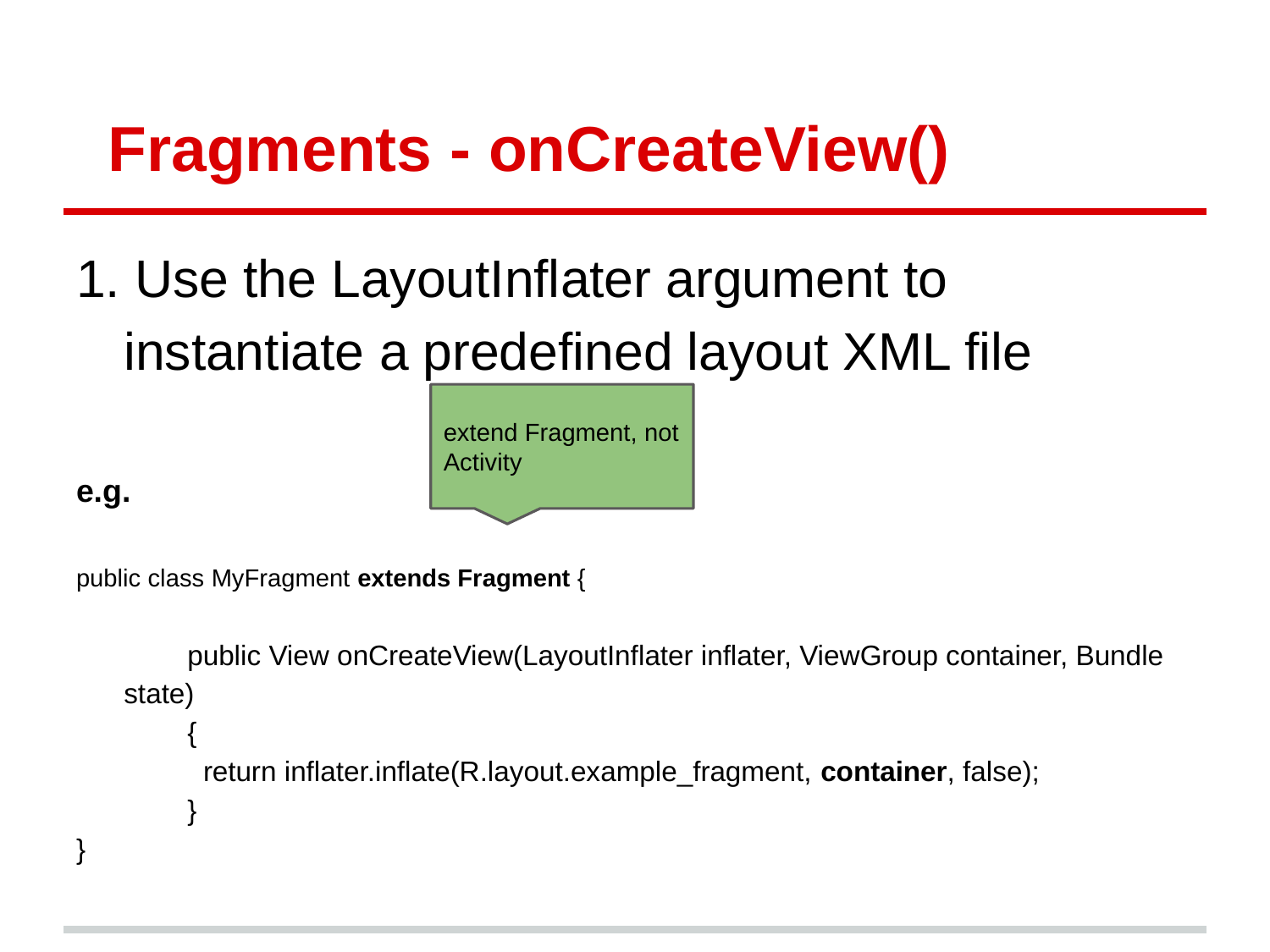

# Fragments - onCreateView()
1. Use the LayoutInflater argument to instantiate a predefined layout XML file

e.g.

public class MyFragment extends Fragment {

public View onCreateView(LayoutInflater inflater, ViewGroup container, Bundle state)
{
return inflater.inflate(R.layout.example_fragment, container, false);
}
}

extend Fragment, not Activity